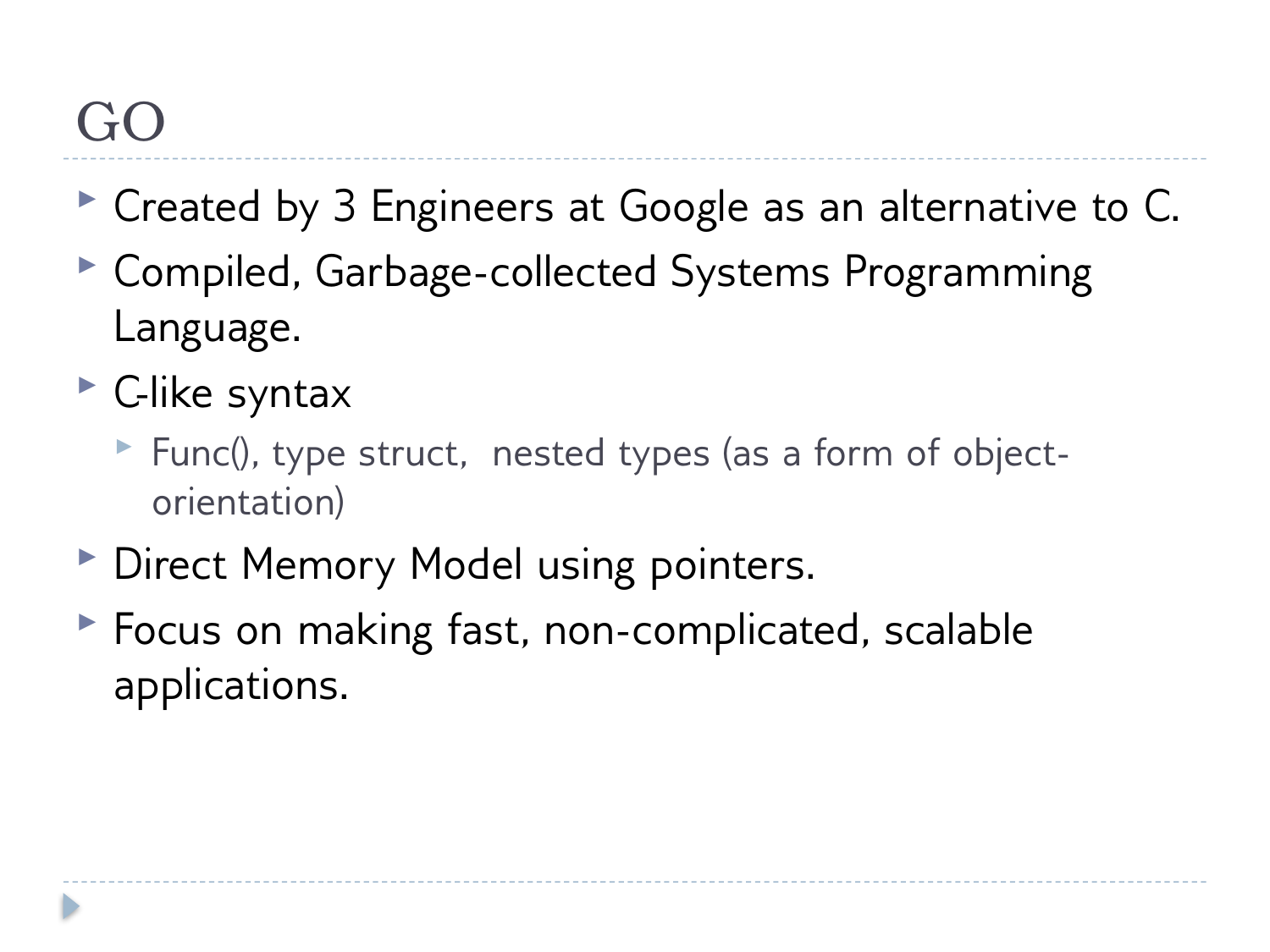

# GO
Created by 3 Engineers at Google as an alternative to C.
Compiled, Garbage-collected Systems Programming Language.
C-like syntax
Func(), type struct,  nested types (as a form of object-orientation)
Direct Memory Model using pointers.
Focus on making fast, non-complicated, scalable applications.